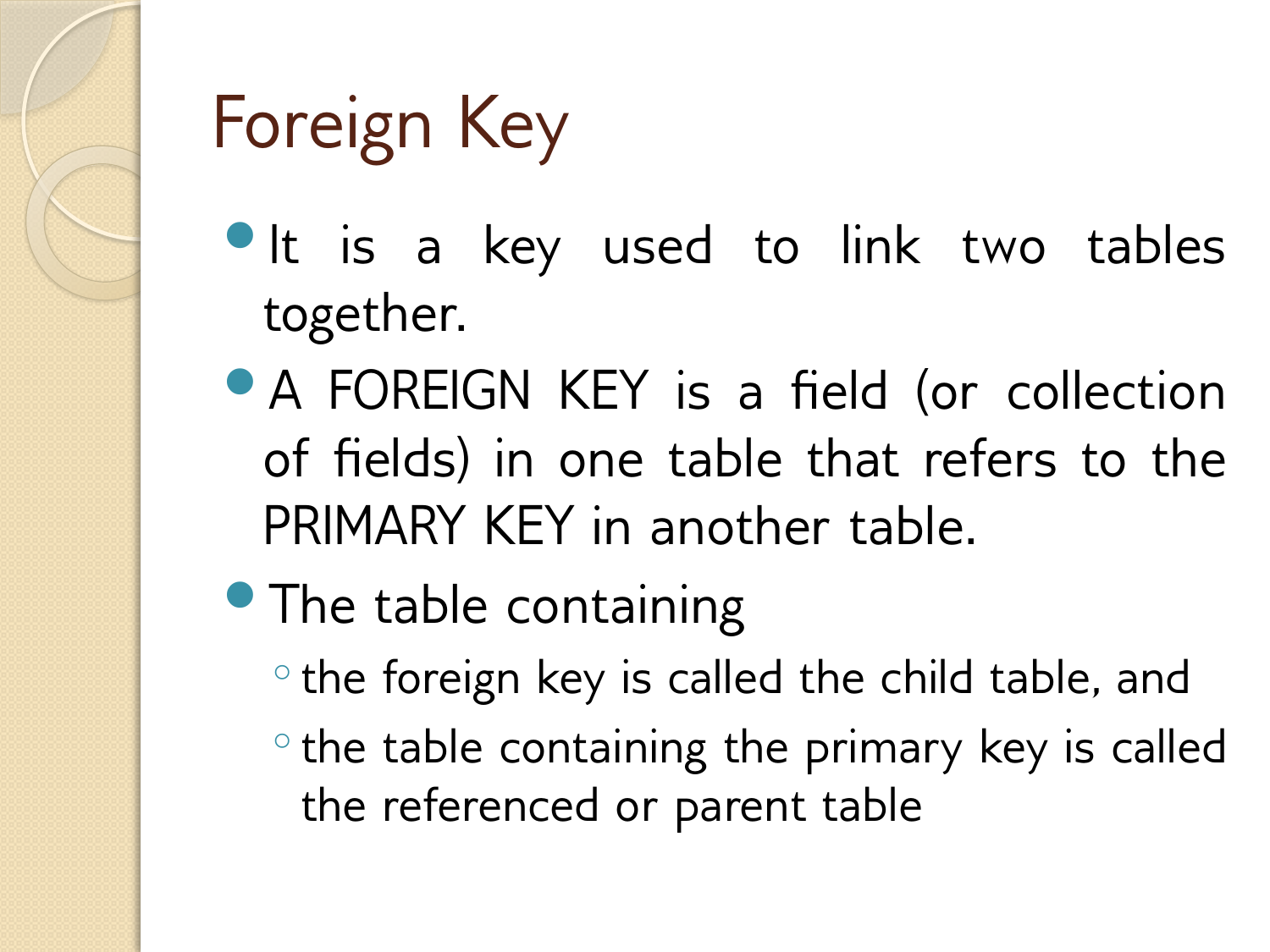

# Foreign Key
It is a key used to link two tables together.
A FOREIGN KEY is a field (or collection of fields) in one table that refers to the PRIMARY KEY in another table.
The table containing
the foreign key is called the child table, and
the table containing the primary key is called the referenced or parent table